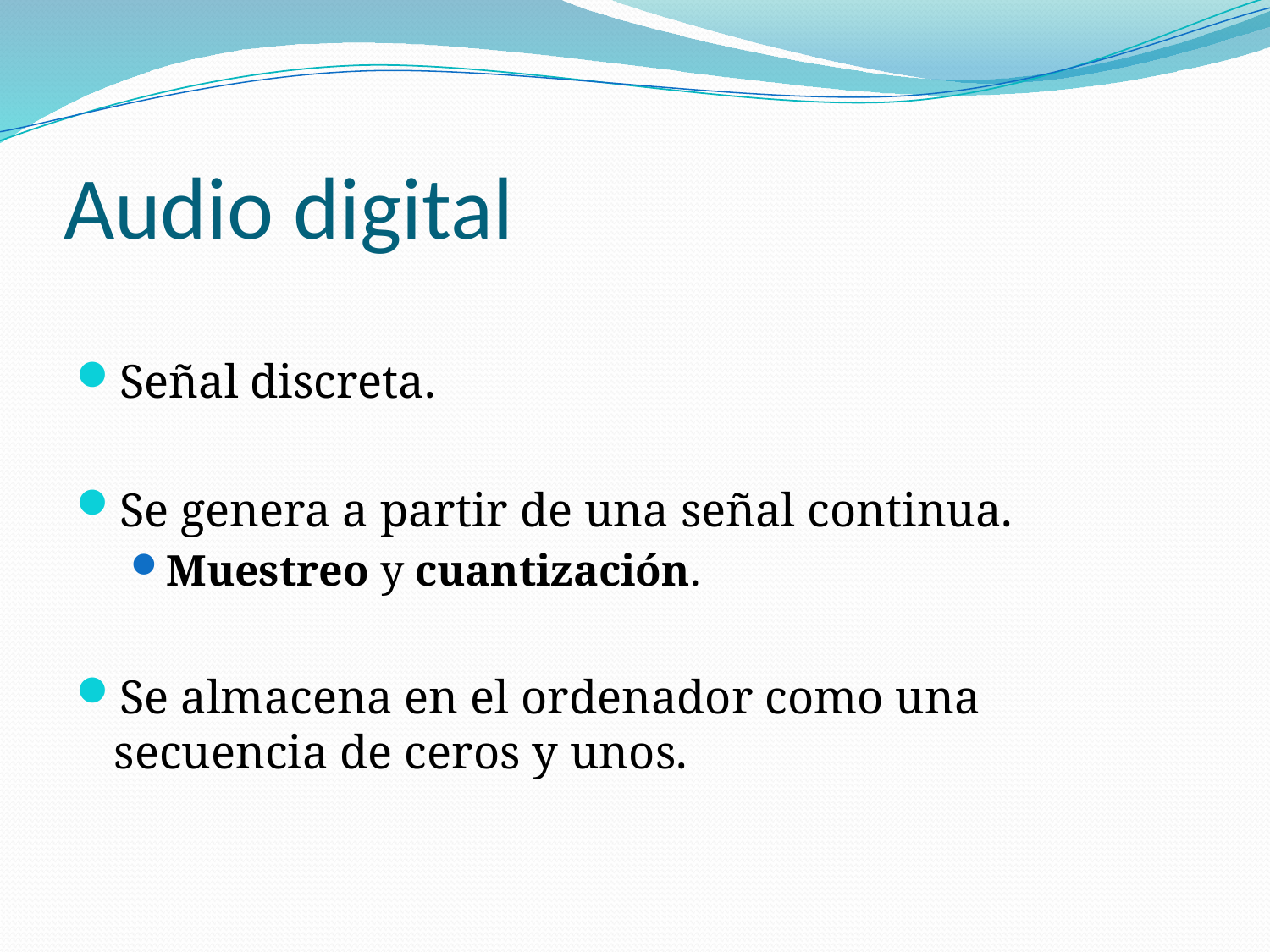

# Audio digital
Señal discreta.

Se genera a partir de una señal continua.
Muestreo y cuantización.

Se almacena en el ordenador como una secuencia de ceros y unos.